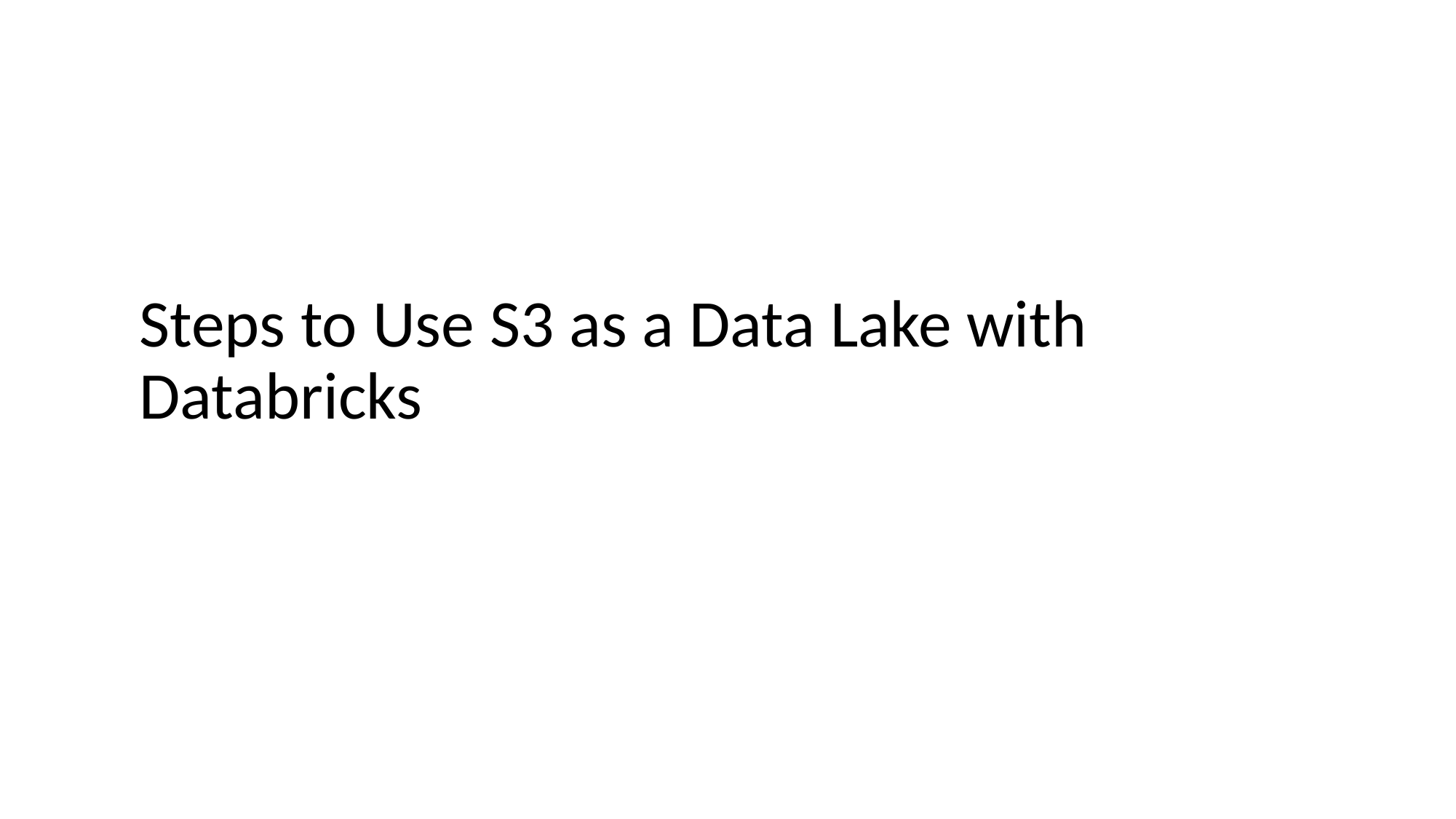

# Steps to Use S3 as a Data Lake with Databricks